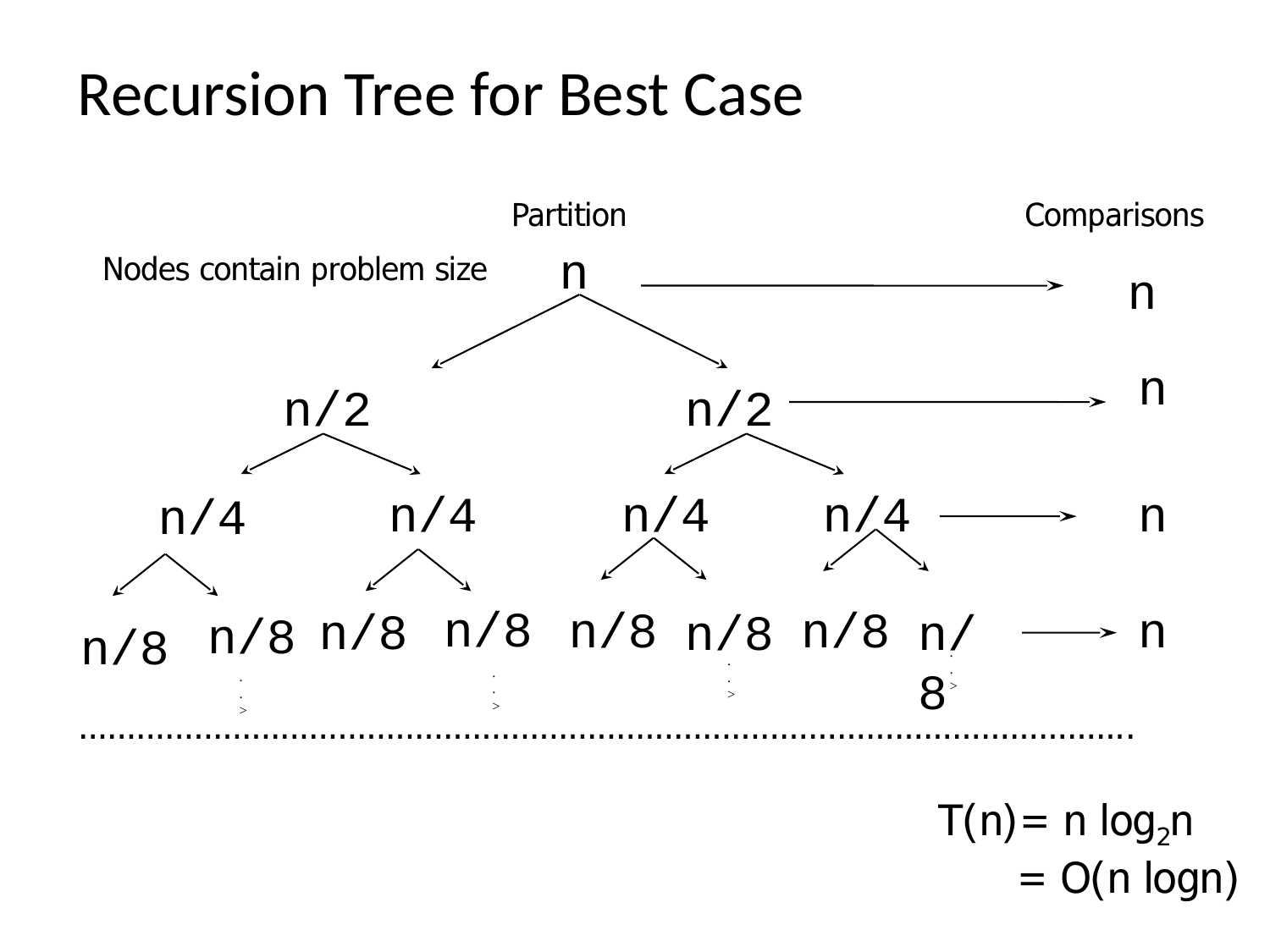

# Recursion Tree for Best Case
  Partition                                        Comparisons
n
Nodes contain problem size
n

n
n/2
n/2

n/4
n/4
n/4
n
n/4

n/8
n/8
.
.
>

n/8
n/8
.
.
>
n/8
n/8
n
n/8
n/8

.
.
>
.
.
>
………………………………………………………………………………………………..
T(n)= n log2n
      = O(n logn)